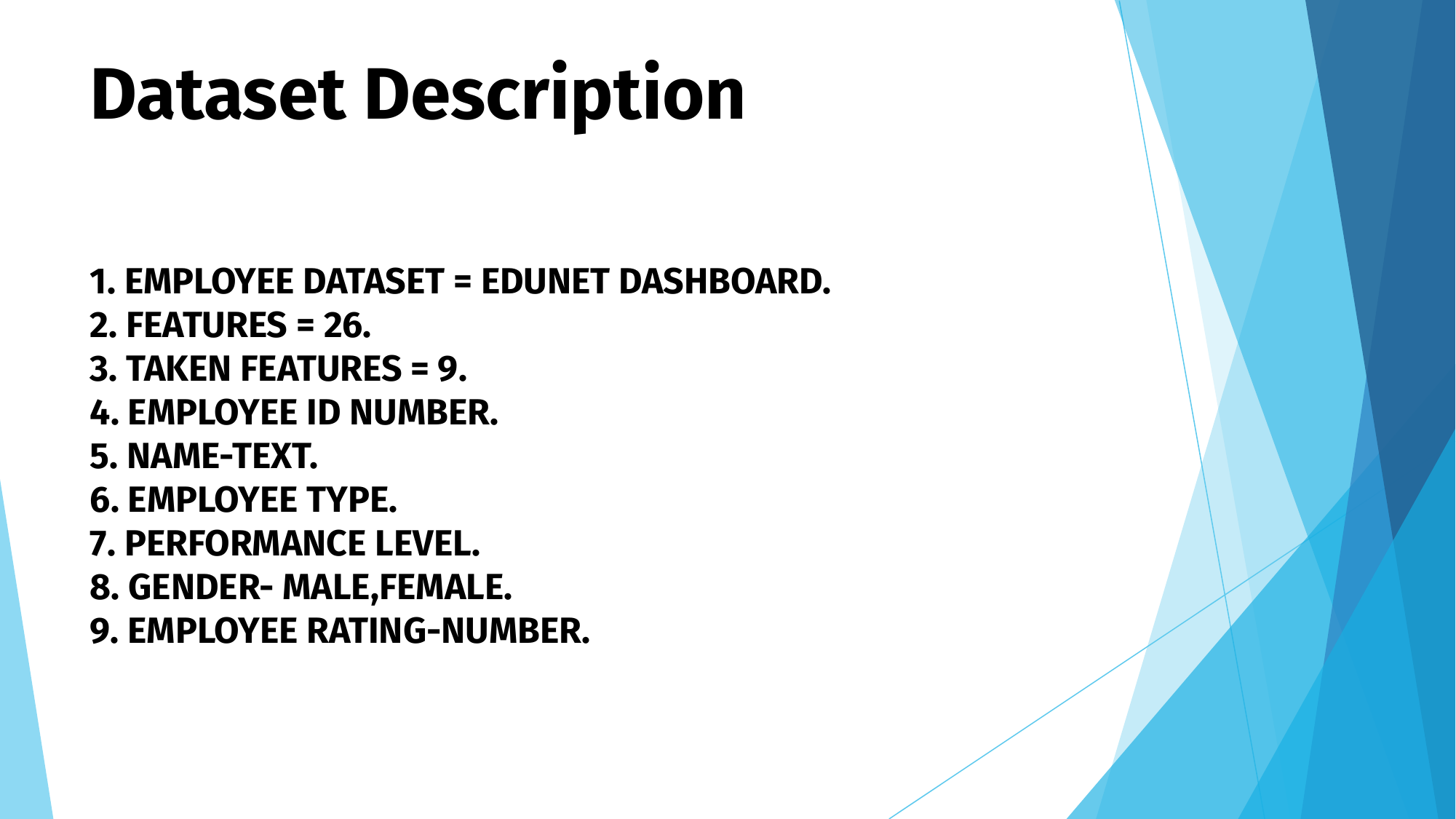

# Dataset Description 1. EMPLOYEE DATASET = EDUNET DASHBOARD. 2. FEATURES = 26. 3. TAKEN FEATURES = 9. 4. EMPLOYEE ID NUMBER. 5. NAME-TEXT. 6. EMPLOYEE TYPE. 7. PERFORMANCE LEVEL. 8. GENDER- MALE,FEMALE. 9. EMPLOYEE RATING-NUMBER.